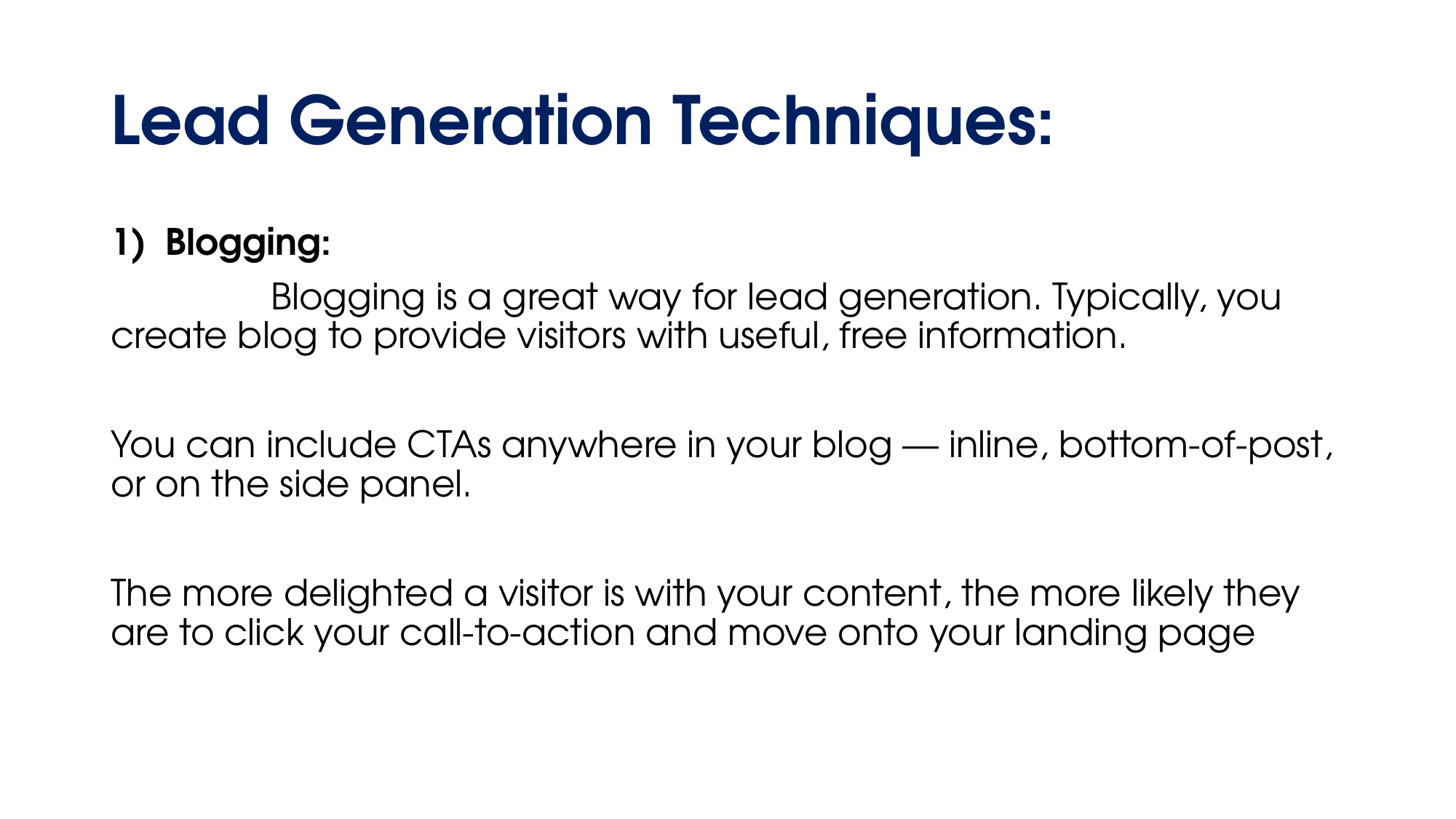

# Lead Generation Techniques:
Blogging:
                Blogging is a great way for lead generation. Typically, you create blog to provide visitors with useful, free information.

You can include CTAs anywhere in your blog — inline, bottom-of-post, or on the side panel.

The more delighted a visitor is with your content, the more likely they are to click your call-to-action and move onto your landing page